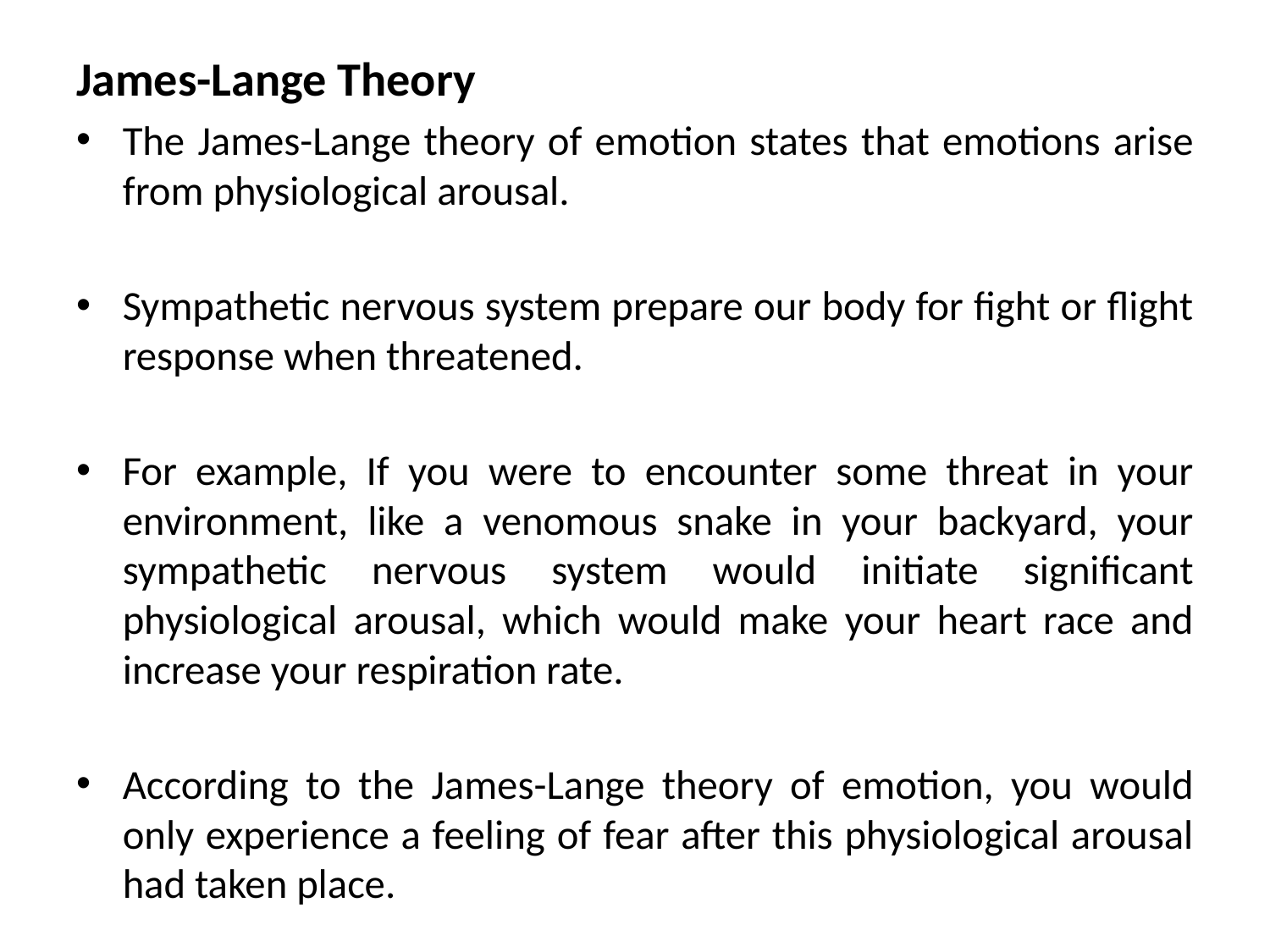

James-Lange Theory
The James-Lange theory of emotion states that emotions arise from physiological arousal.

Sympathetic nervous system prepare our body for fight or flight response when threatened.

For example, If you were to encounter some threat in your environment, like a venomous snake in your backyard, your sympathetic nervous system would initiate significant physiological arousal, which would make your heart race and increase your respiration rate.

According to the James-Lange theory of emotion, you would only experience a feeling of fear after this physiological arousal had taken place.